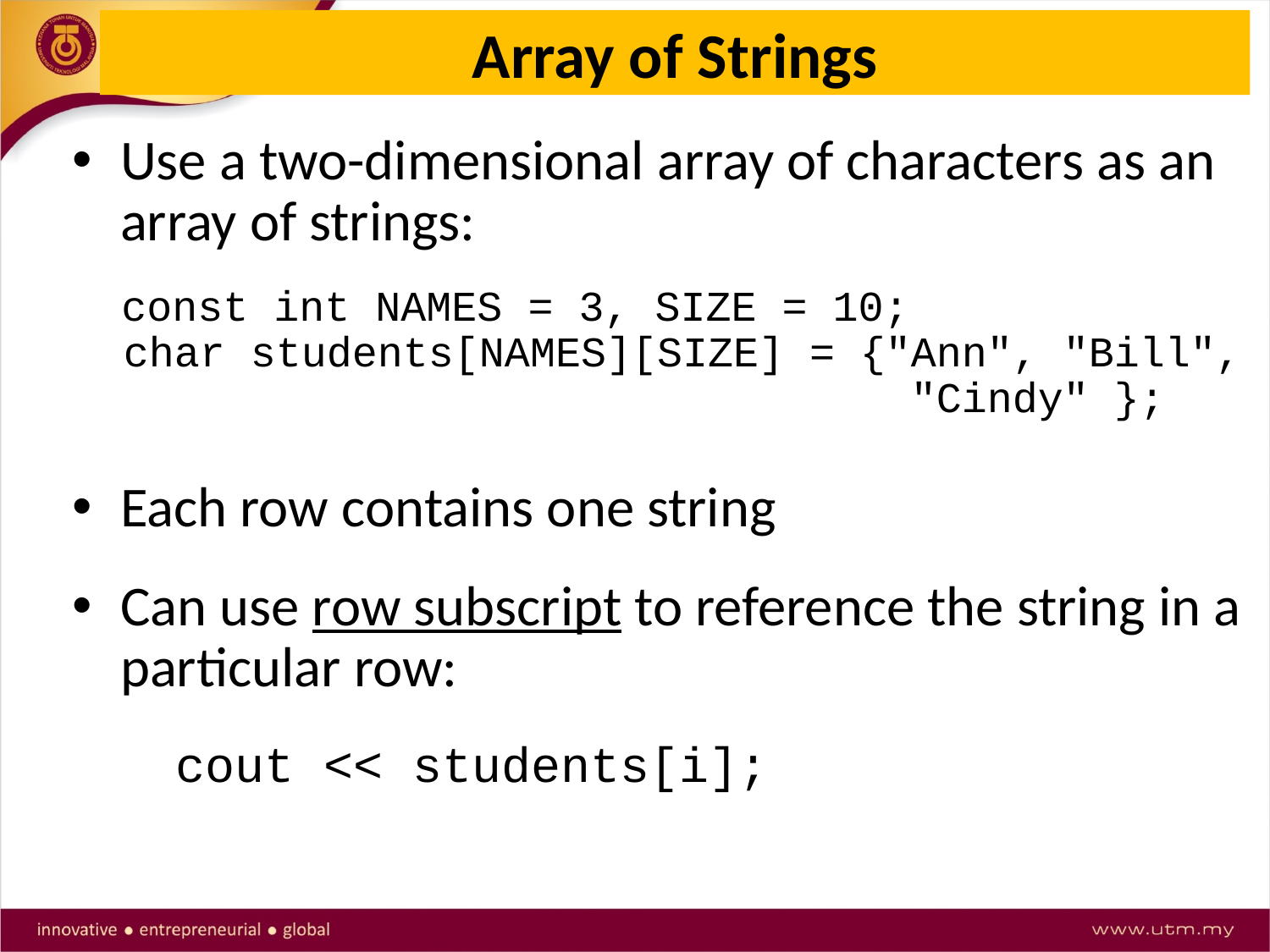

# Array of Strings
Use a two-dimensional array of characters as an array of strings:
          const int NAMES = 3, SIZE = 10;
  char students[NAMES][SIZE] = {"Ann", "Bill",  ……………… -- ----------------------"Cindy" };
Each row contains one string
Can use row subscript to reference the string in a particular row:

	cout << students[i];